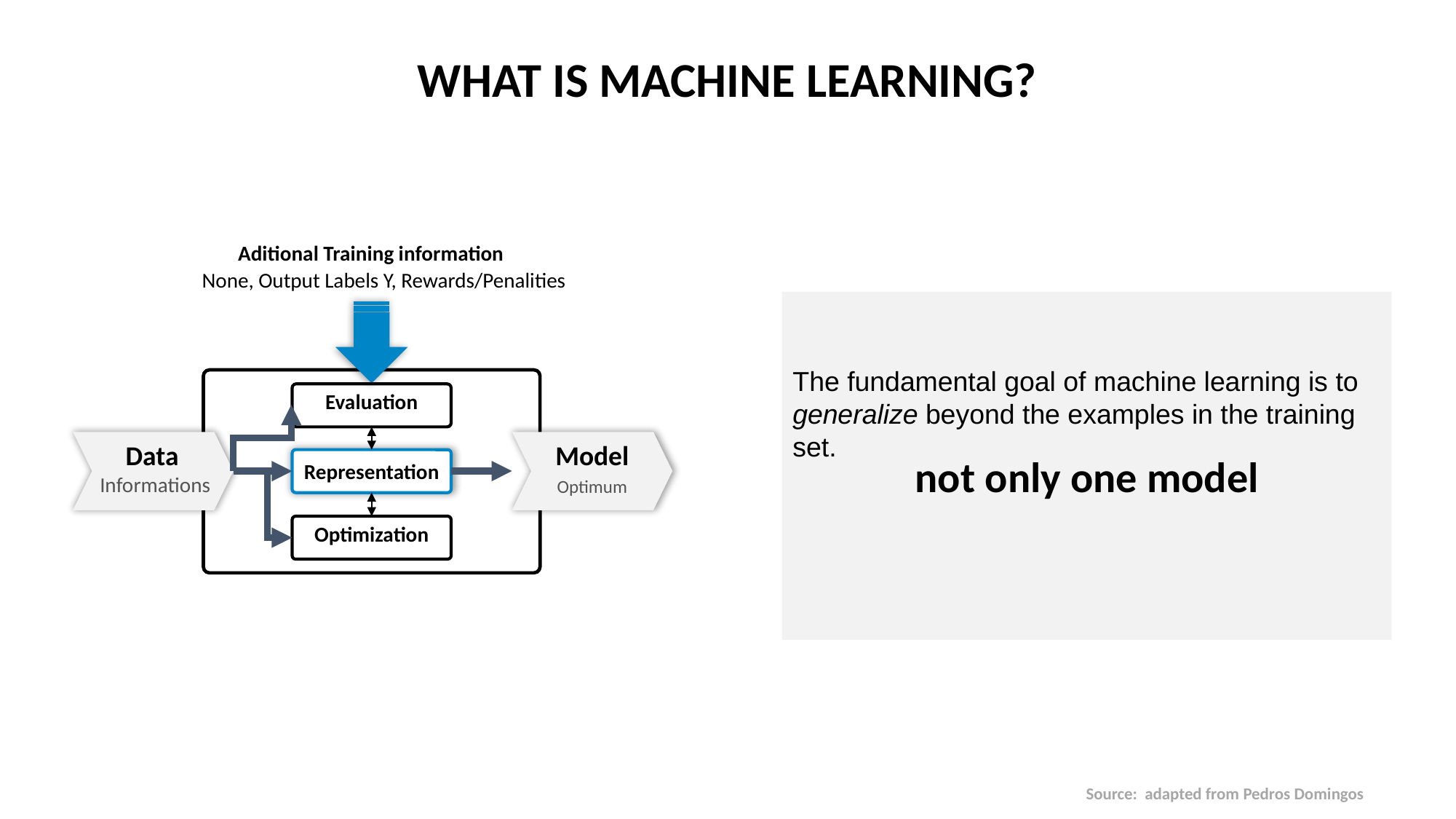

WHAT IS MACHINE LEARNING?
Aditional Training information
None, Output Labels Y, Rewards/Penalities

Evaluation
Data
Informations
Model
Optimum
Representation
Optimization

not only one model
The fundamental goal of machine learning is to generalize beyond the examples in the training set.
Source:  adapted from Pedros Domingos